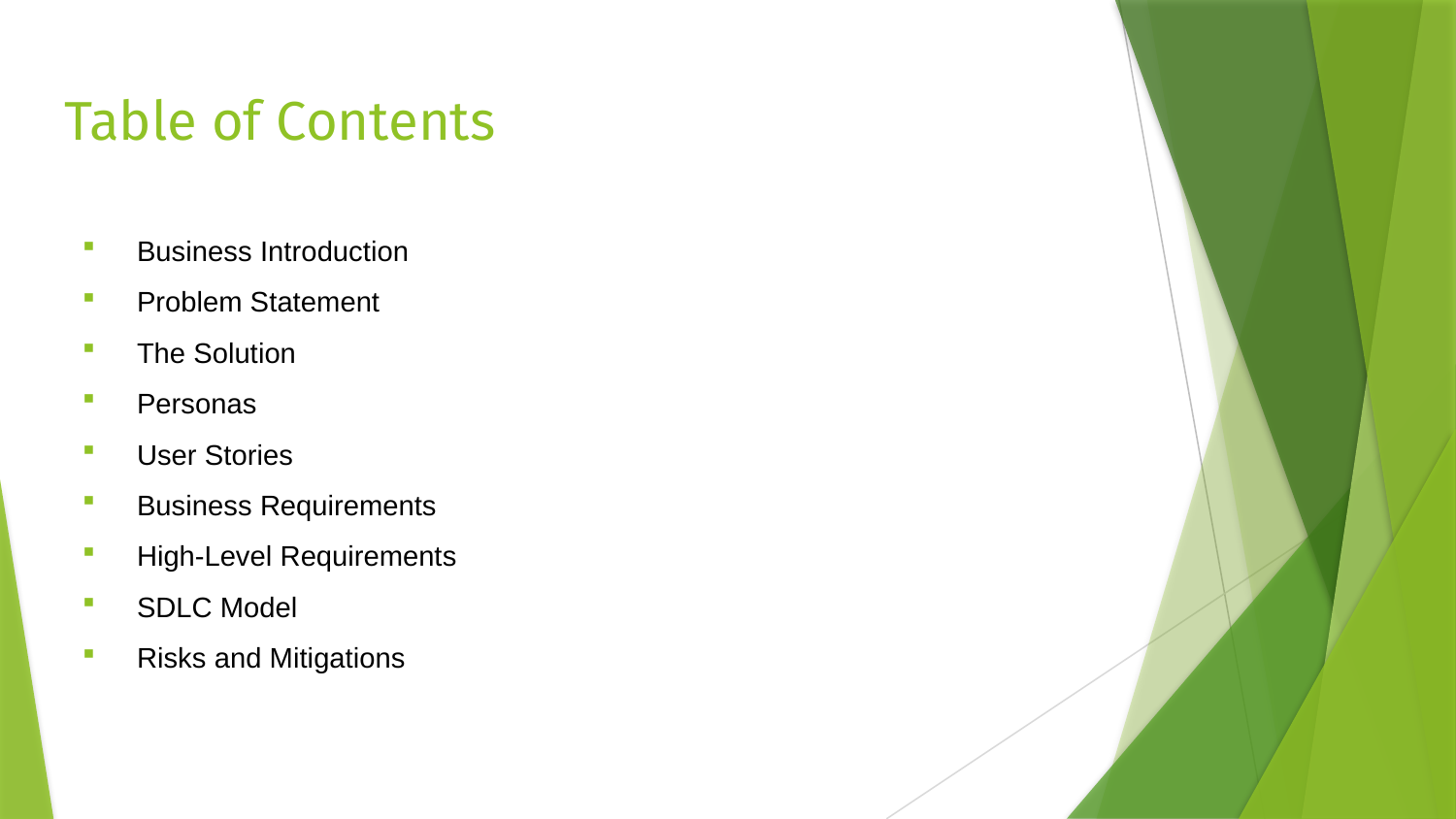

# Table of Contents
Business Introduction
Problem Statement
The Solution
Personas
User Stories
Business Requirements
High-Level Requirements
SDLC Model
Risks and Mitigations